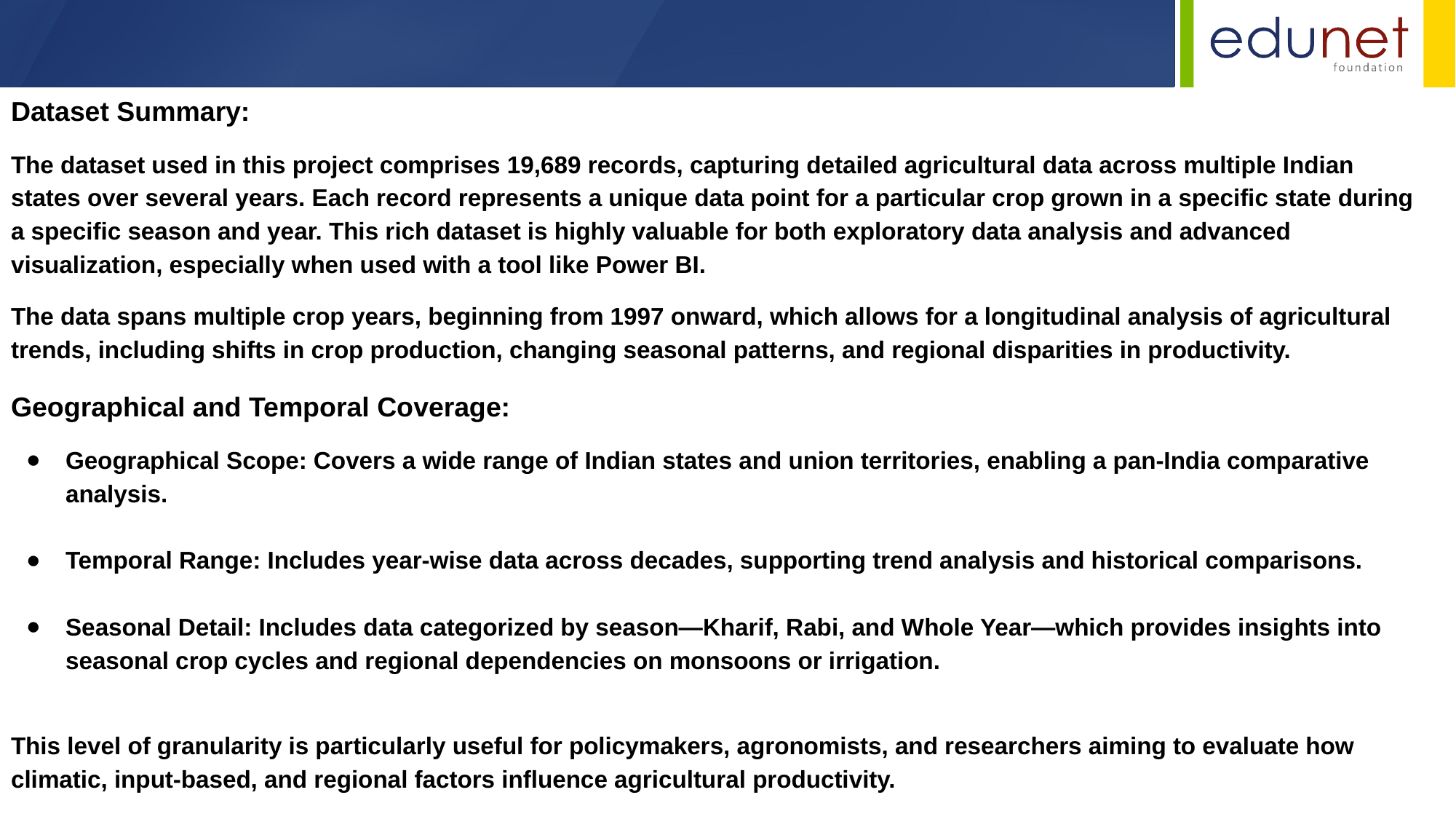

Dataset Summary:
The dataset used in this project comprises 19,689 records, capturing detailed agricultural data across multiple Indian states over several years. Each record represents a unique data point for a particular crop grown in a specific state during a specific season and year. This rich dataset is highly valuable for both exploratory data analysis and advanced visualization, especially when used with a tool like Power BI.
The data spans multiple crop years, beginning from 1997 onward, which allows for a longitudinal analysis of agricultural trends, including shifts in crop production, changing seasonal patterns, and regional disparities in productivity.
Geographical and Temporal Coverage:
Geographical Scope: Covers a wide range of Indian states and union territories, enabling a pan-India comparative analysis.
Temporal Range: Includes year-wise data across decades, supporting trend analysis and historical comparisons.
Seasonal Detail: Includes data categorized by season—Kharif, Rabi, and Whole Year—which provides insights into seasonal crop cycles and regional dependencies on monsoons or irrigation.
This level of granularity is particularly useful for policymakers, agronomists, and researchers aiming to evaluate how climatic, input-based, and regional factors influence agricultural productivity.